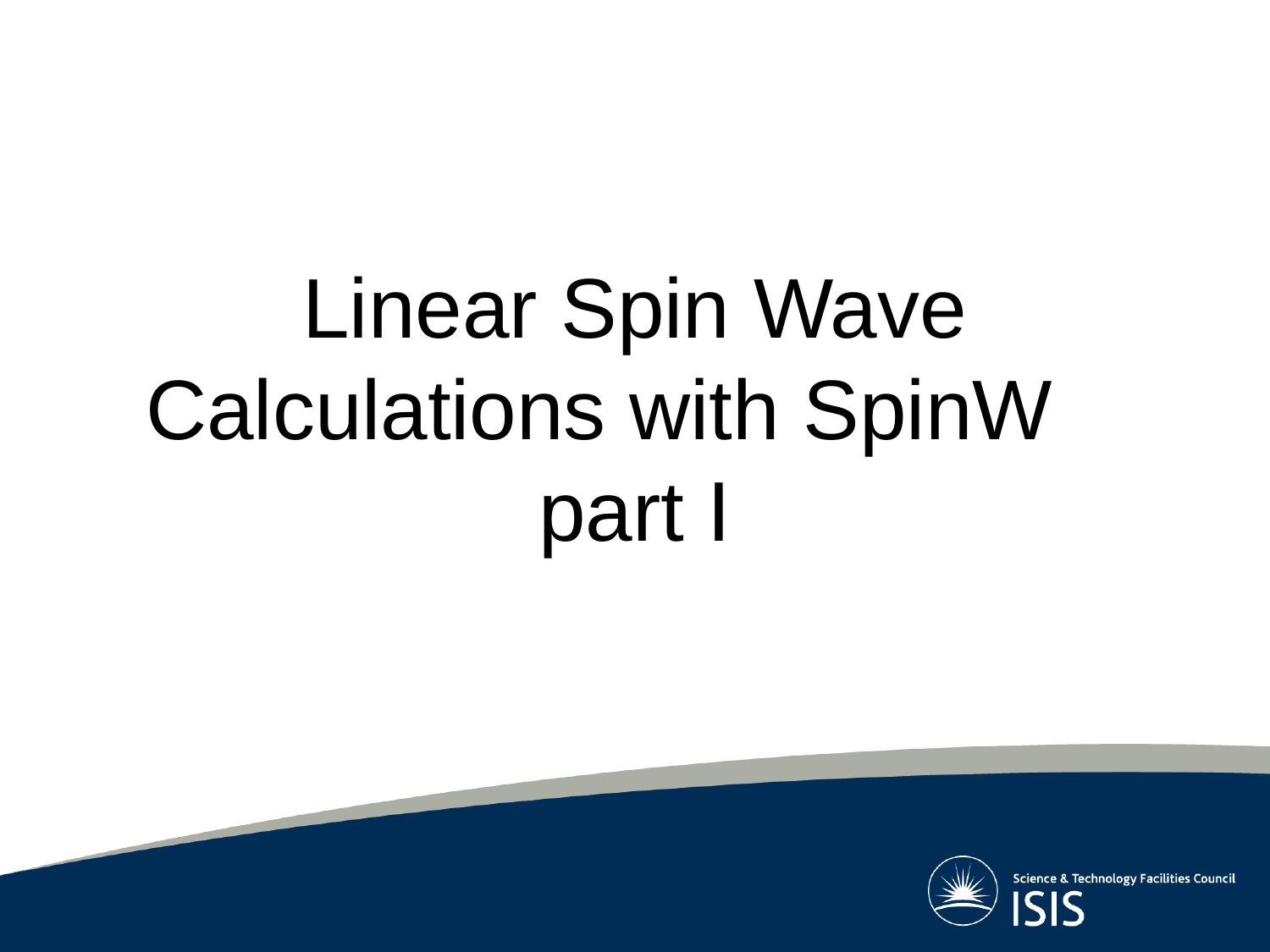

Linear Spin Wave Calculations with SpinW    part I